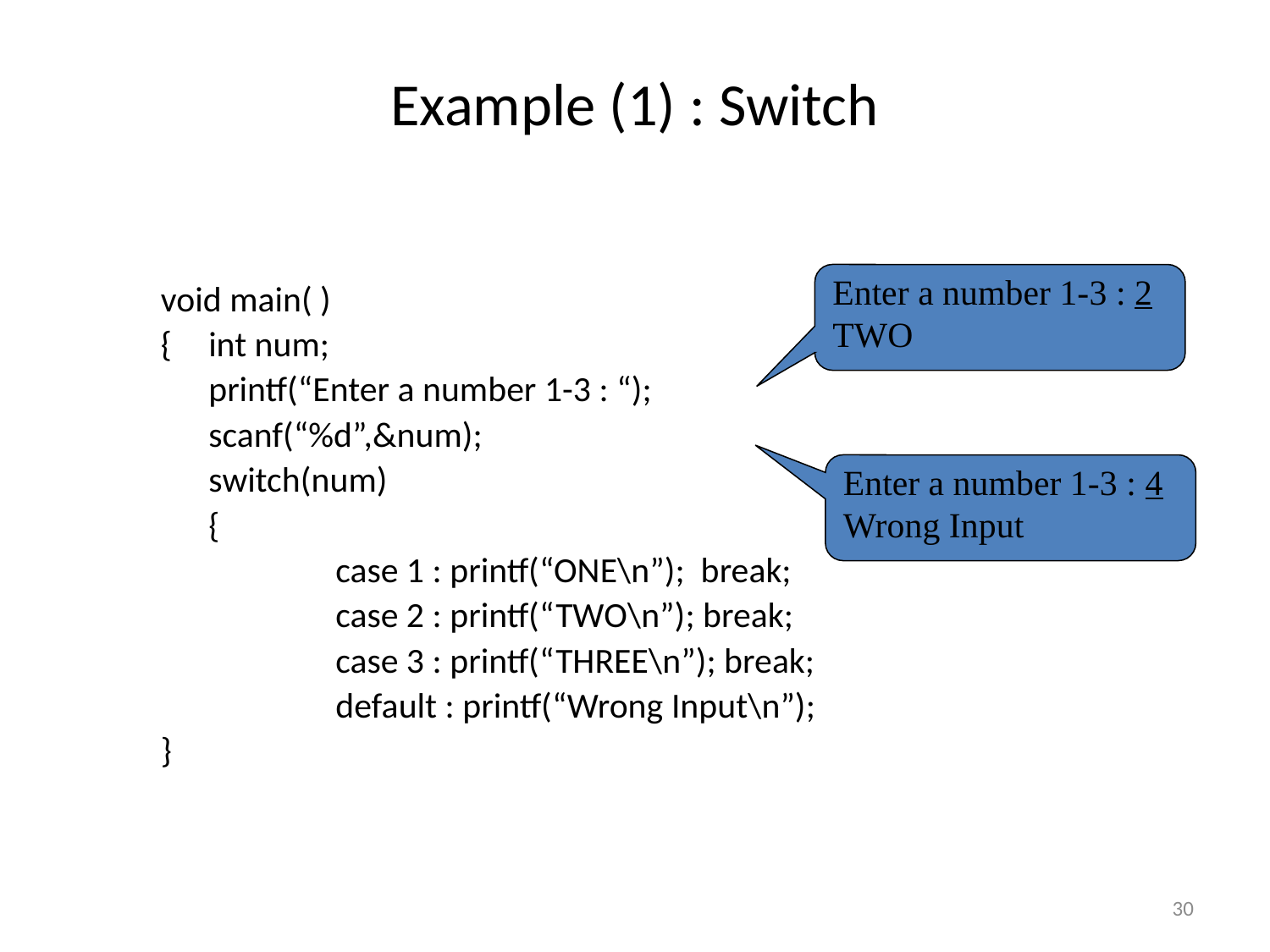

# Example (1) : Switch
Enter a number 1-3 : 2
TWO
void main( )
{	int num;
	printf(“Enter a number 1-3 : “);
	scanf(“%d”,&num);
	switch(num)
	{
		case 1 : printf(“ONE\n”);  break;
		case 2 : printf(“TWO\n”); break;
		case 3 : printf(“THREE\n”); break;
		default : printf(“Wrong Input\n”);
}
Enter a number 1-3 : 4
Wrong Input
30